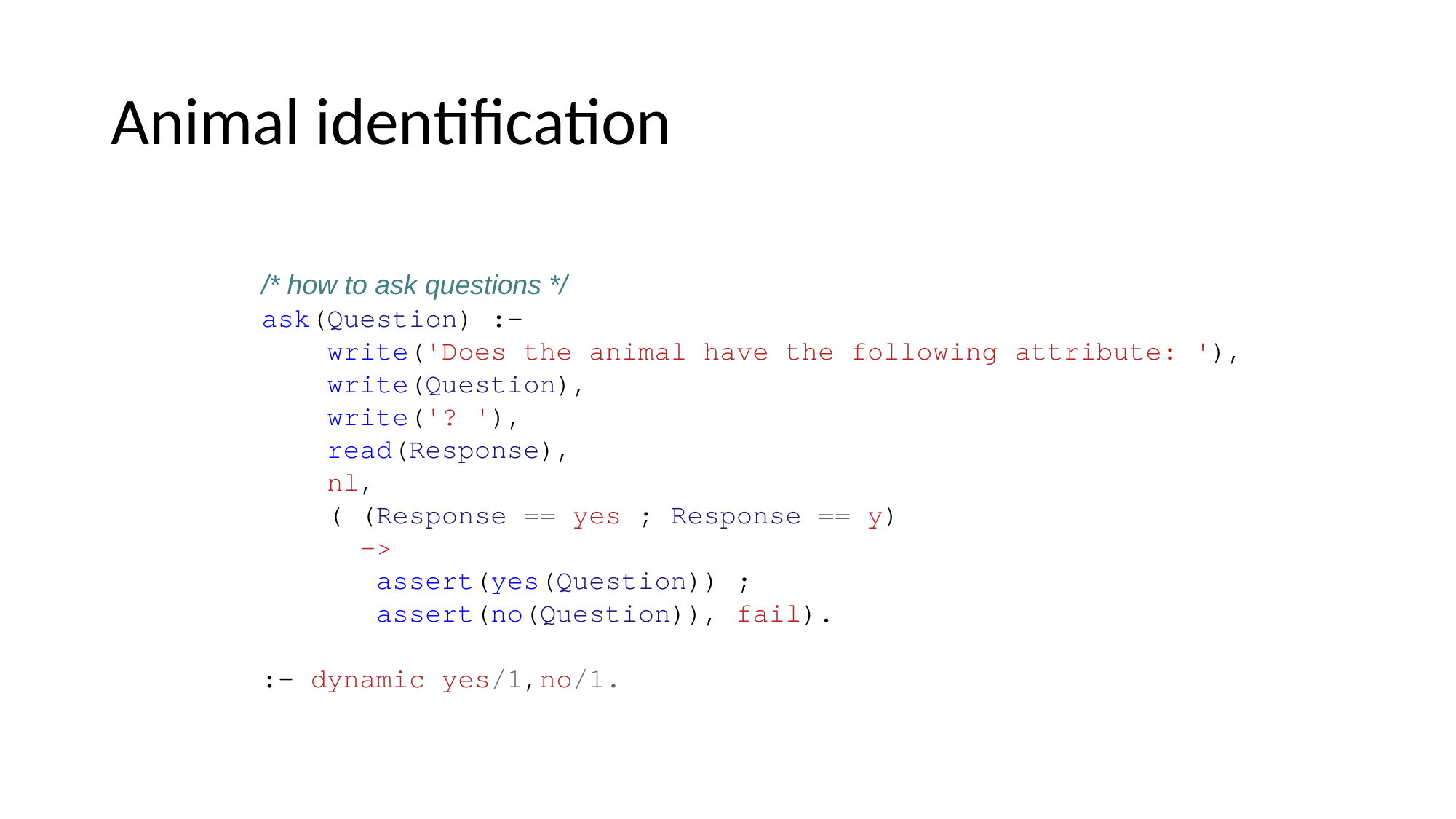

# Animal identification
/* how to ask questions */
ask(Question) :-
    write('Does the animal have the following attribute: '),
    write(Question),
    write('? '),
    read(Response),
    nl,
    ( (Response == yes ; Response == y)
      ->
       assert(yes(Question)) ;
       assert(no(Question)), fail).

:- dynamic yes/1,no/1.